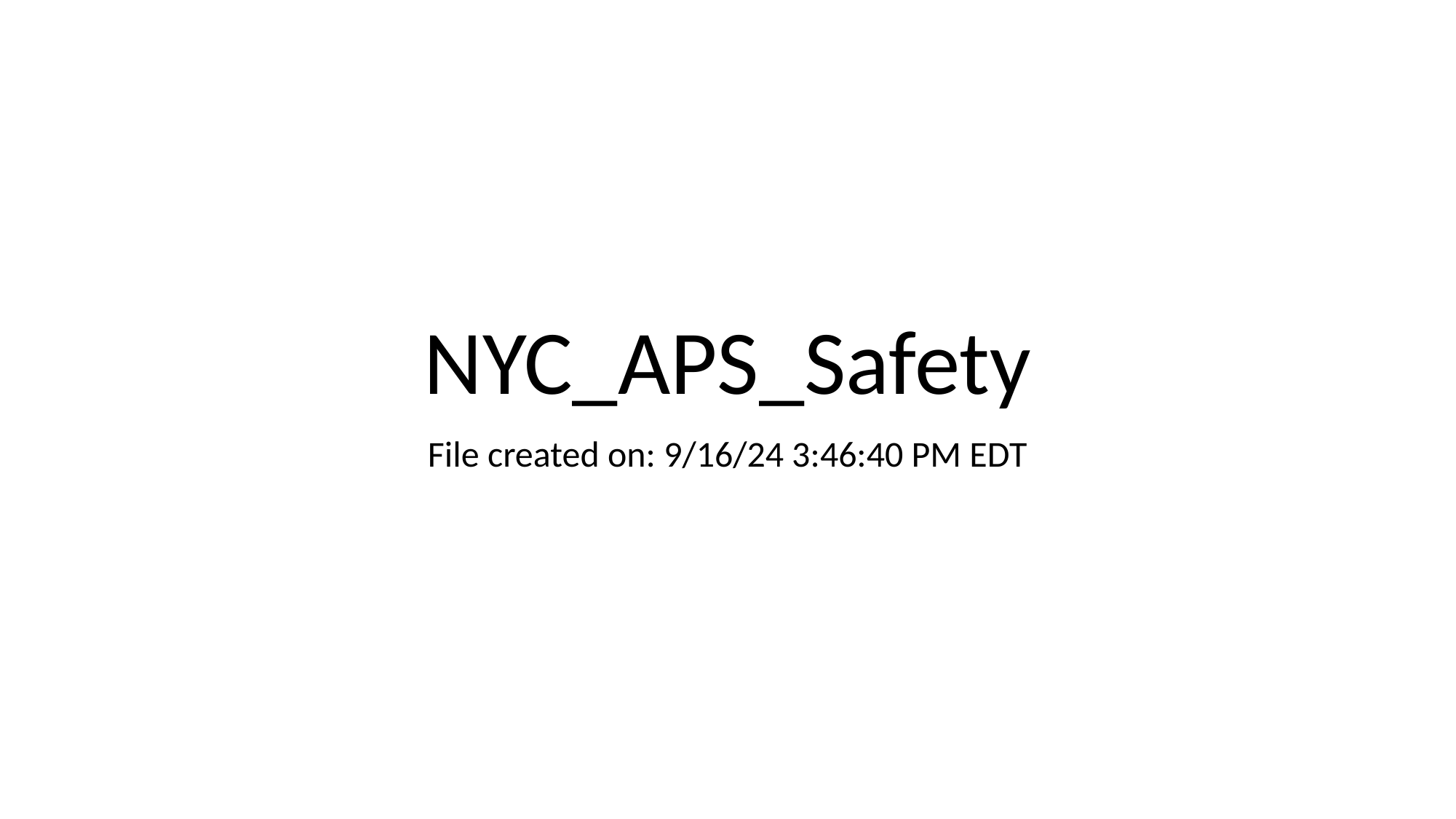

# NYC_APS_Safety
File created on: 9/16/24 3:46:40 PM EDT